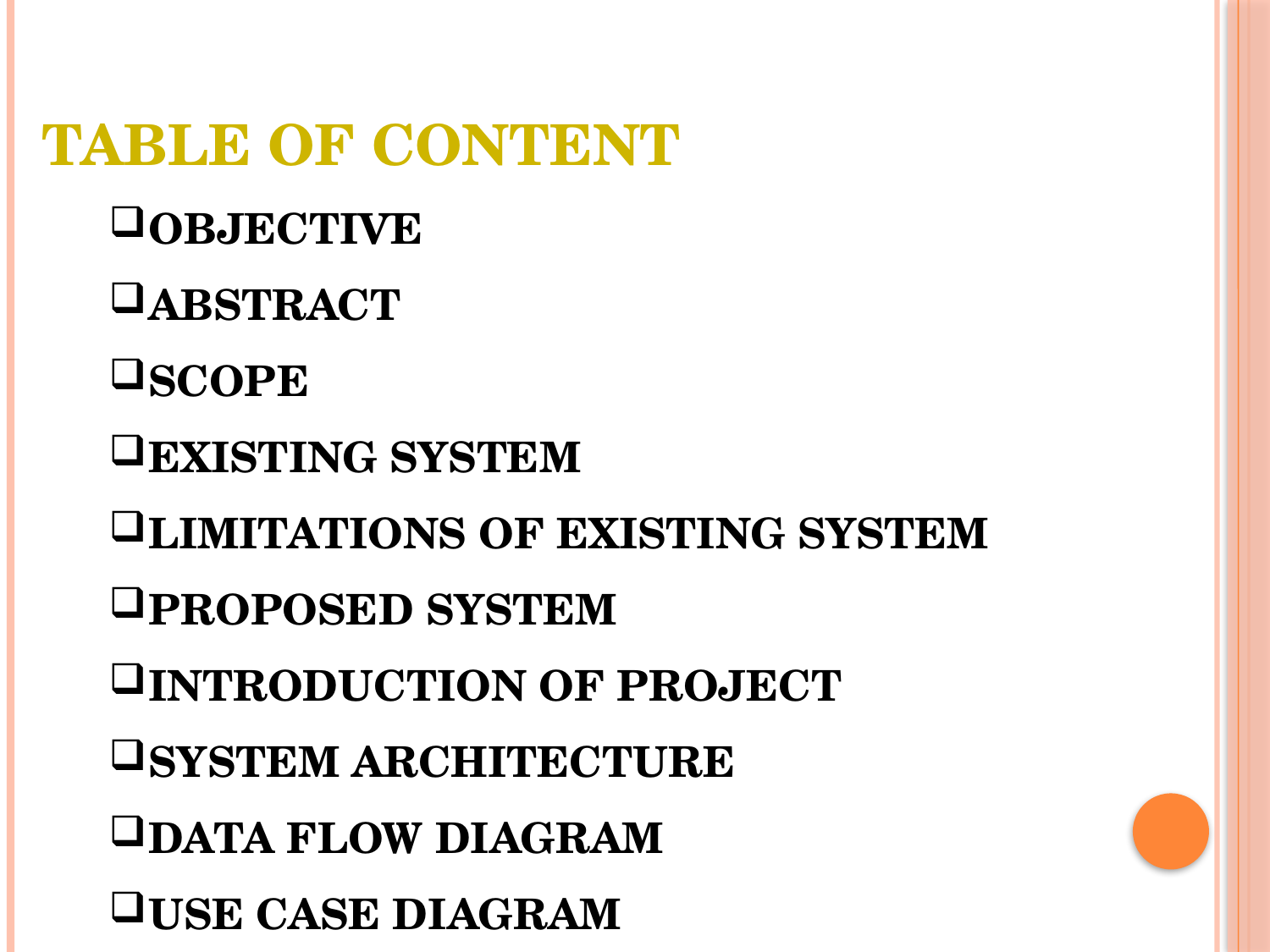

TABLE OF CONTENT
OBJECTIVE
ABSTRACT
SCOPE
EXISTING SYSTEM
LIMITATIONS OF EXISTING SYSTEM
PROPOSED SYSTEM
INTRODUCTION OF PROJECT
SYSTEM ARCHITECTURE
DATA FLOW DIAGRAM
USE CASE DIAGRAM